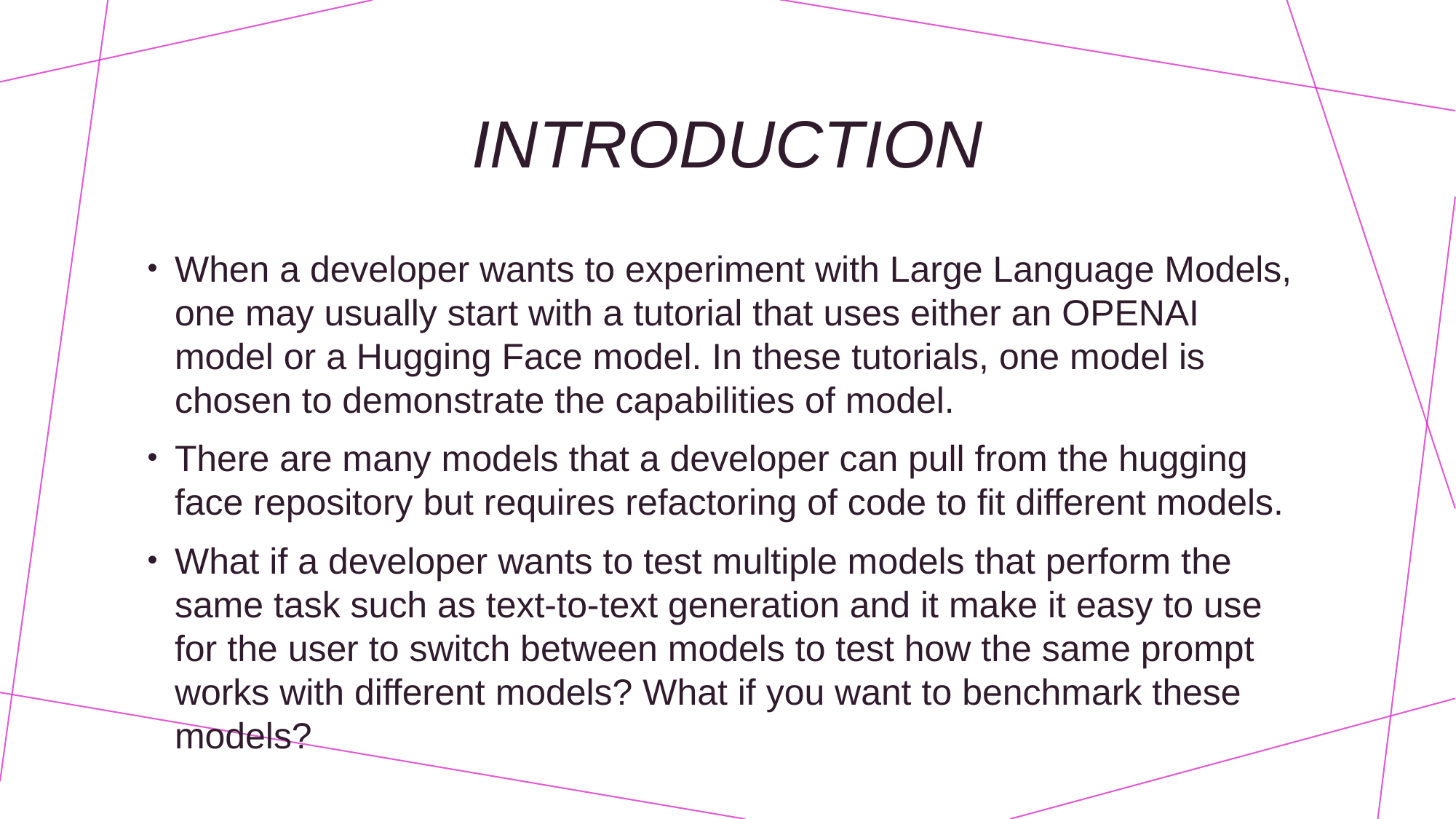

# Introduction
When a developer wants to experiment with Large Language Models, one may usually start with a tutorial that uses either an OPENAI model or a Hugging Face model. In these tutorials, one model is chosen to demonstrate the capabilities of model.
There are many models that a developer can pull from the hugging face repository but requires refactoring of code to fit different models.
What if a developer wants to test multiple models that perform the same task such as text-to-text generation and it make it easy to use for the user to switch between models to test how the same prompt works with different models? What if you want to benchmark these models?